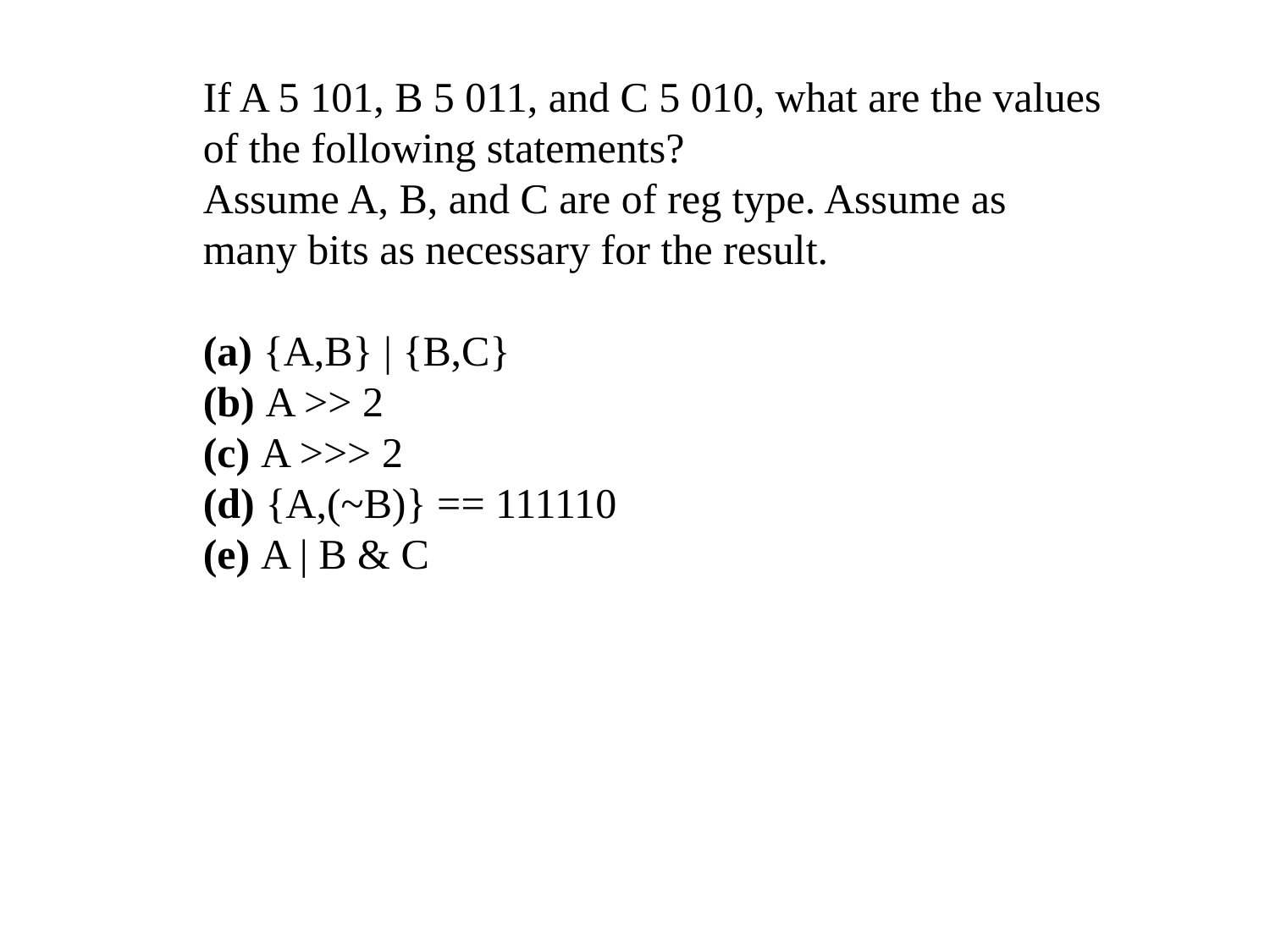

If A 5 101, B 5 011, and C 5 010, what are the values of the following statements?
Assume A, B, and C are of reg type. Assume as many bits as necessary for the result.
(a) {A,B} | {B,C}
(b) A >> 2
(c) A >>> 2
(d) {A,(~B)} == 111110
(e) A | B & C